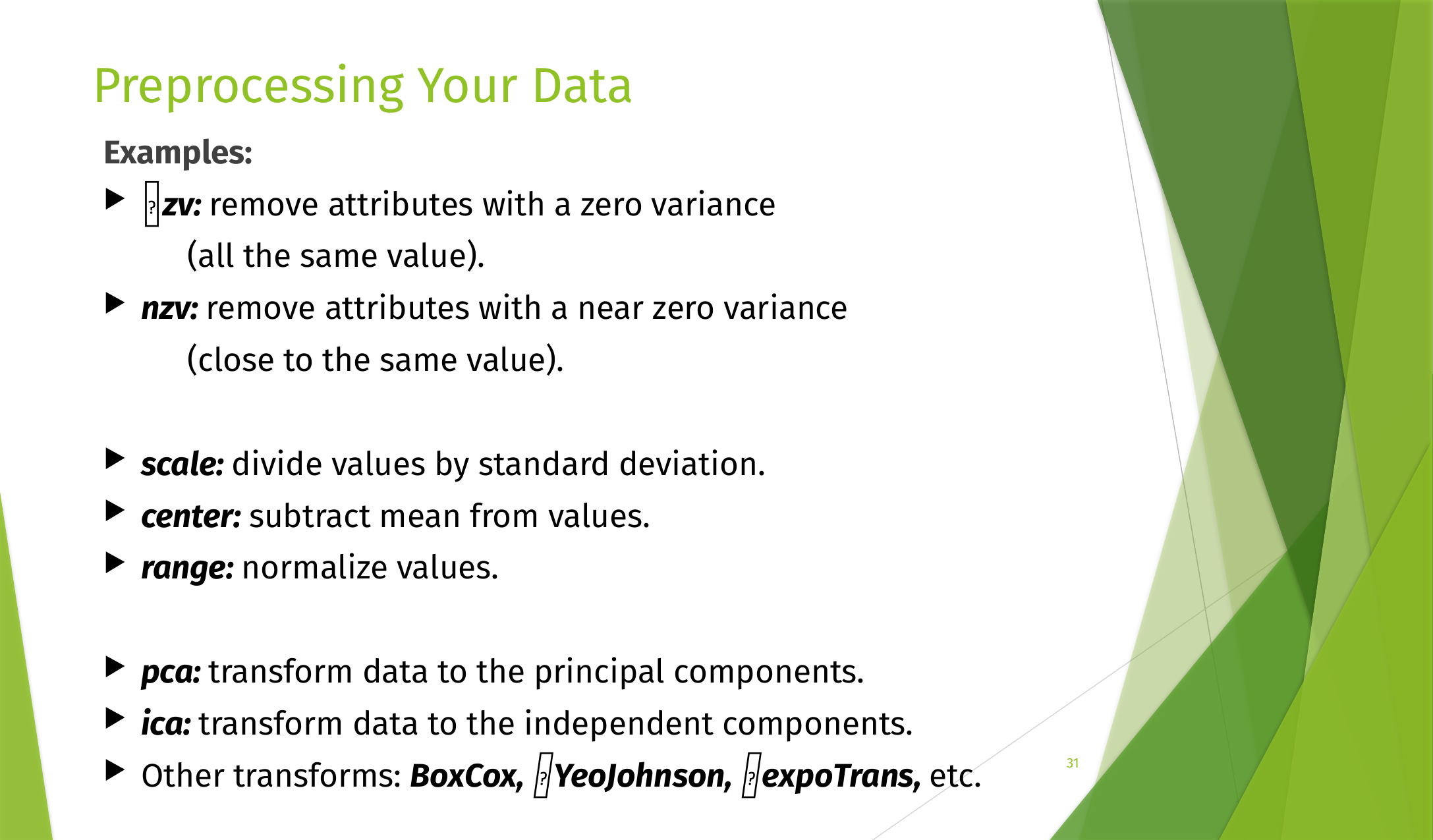

# Preprocessing Your Data
Examples:
􏰀zv: remove attributes with a zero variance
	(all the same value).
nzv: remove attributes with a near zero variance
	(close to the same value).

scale: divide values by standard deviation.
center: subtract mean from values.
range: normalize values.

pca: transform data to the principal components.
ica: transform data to the independent components.
Other transforms: BoxCox, 􏰀YeoJohnson, 􏰀expoTrans, etc.

31